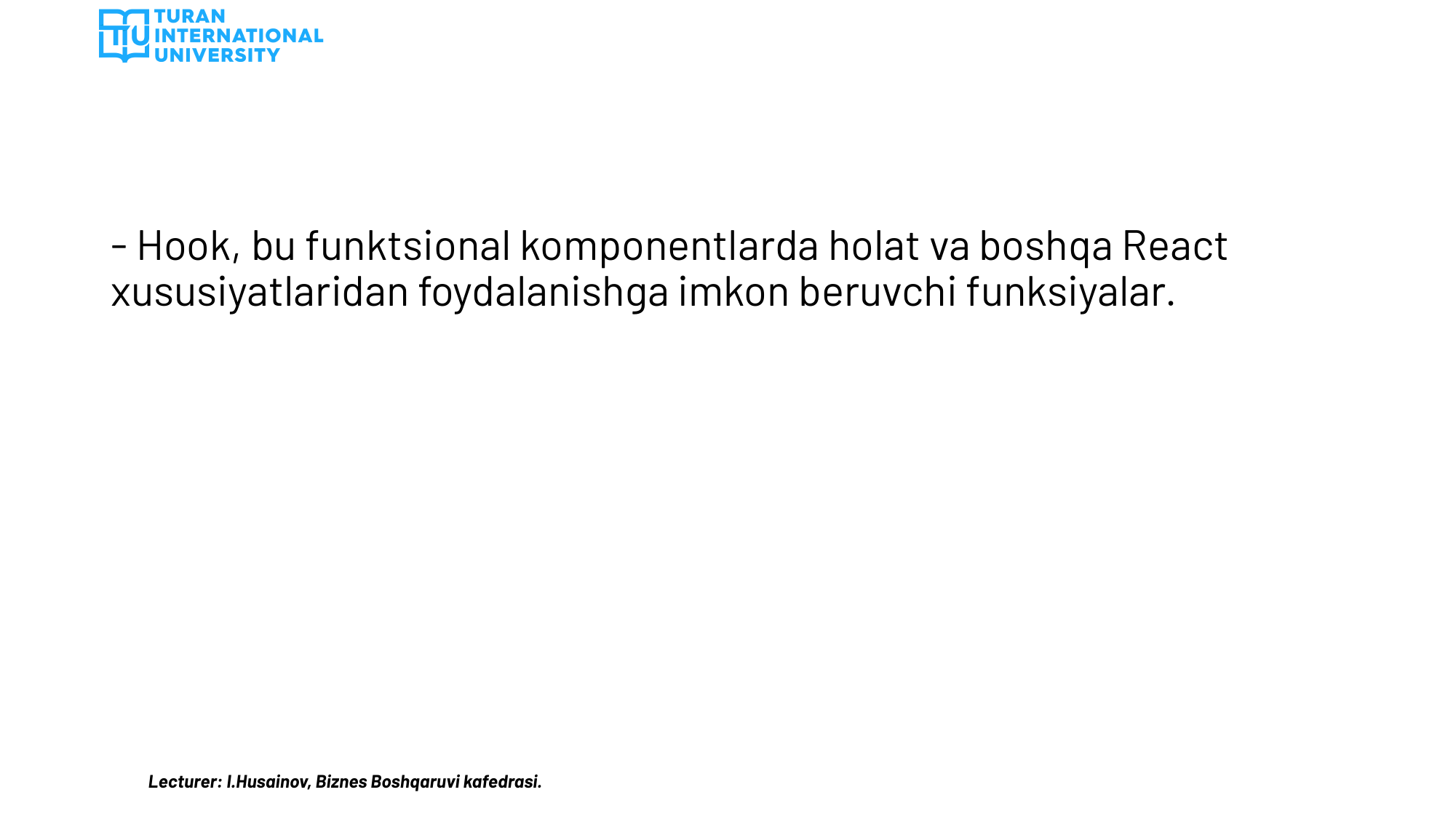

#
- Hook, bu funktsional komponentlarda holat va boshqa React xususiyatlaridan foydalanishga imkon beruvchi funksiyalar.
Lecturer: I.Husainov, Biznes Boshqaruvi kafedrasi.